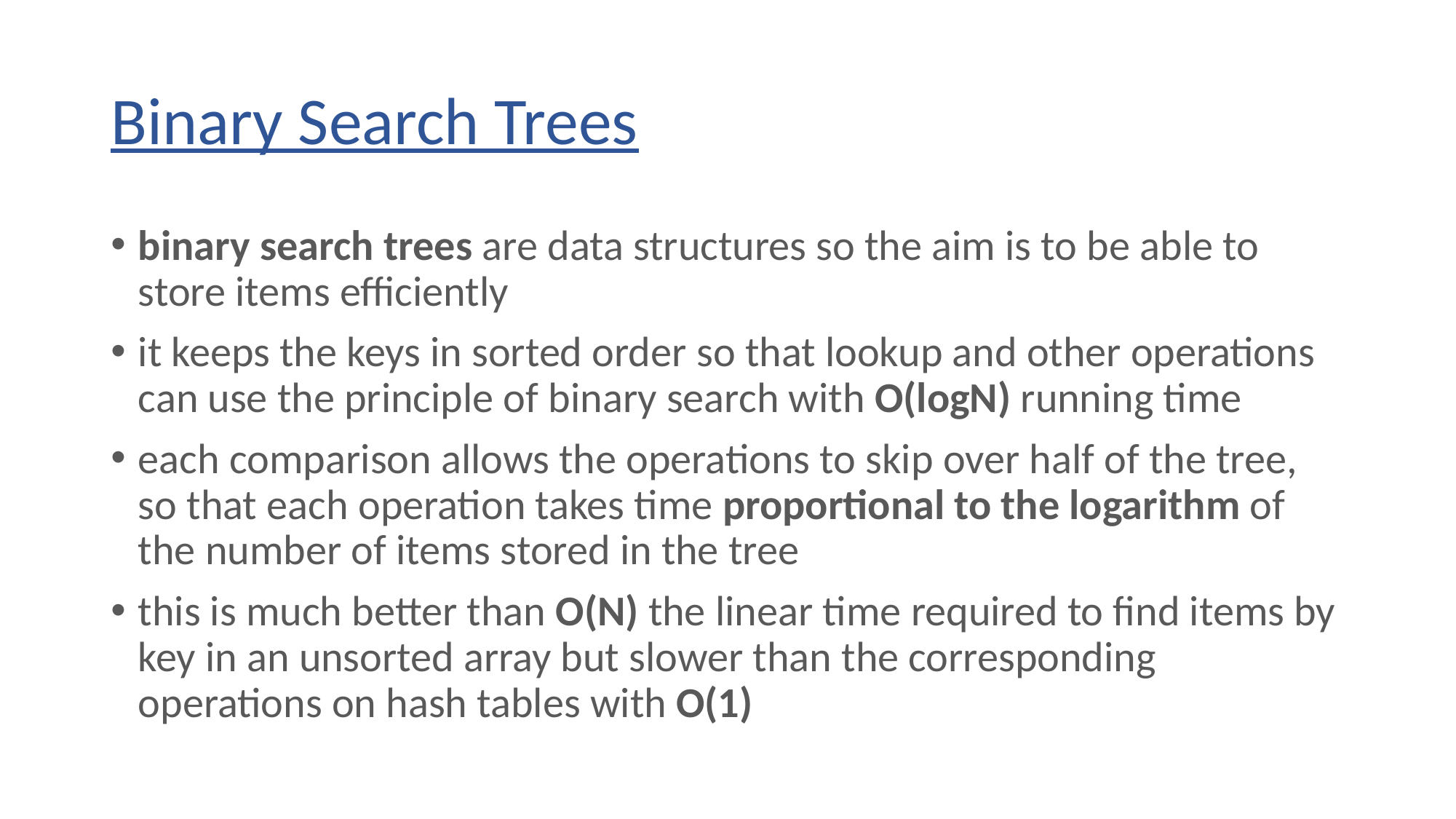

# Binary Search Trees
binary search trees are data structures so the aim is to be able to store items efficiently
it keeps the keys in sorted order so that lookup and other operations can use the principle of binary search with O(logN) running time
each comparison allows the operations to skip over half of the tree, so that each operation takes time proportional to the logarithm of the number of items stored in the tree
this is much better than O(N) the linear time required to find items by key in an unsorted array but slower than the corresponding operations on hash tables with O(1)